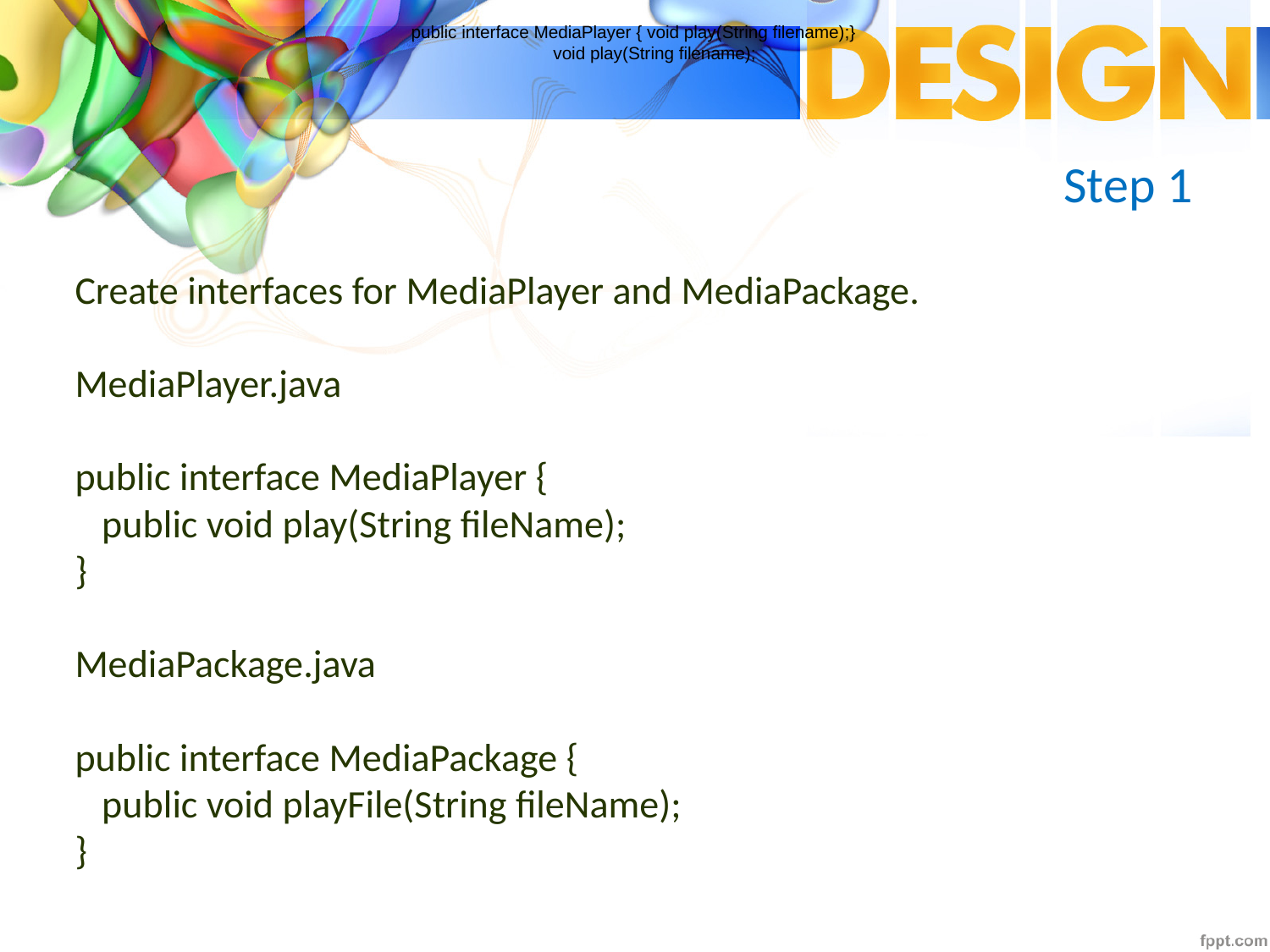

public interface MediaPlayer { void play(String filename);}
void play(String filename);
# Step 1

Create interfaces for MediaPlayer and MediaPackage.

MediaPlayer.java

public interface MediaPlayer {
   public void play(String fileName);
}

MediaPackage.java

public interface MediaPackage {
   public void playFile(String fileName);
}